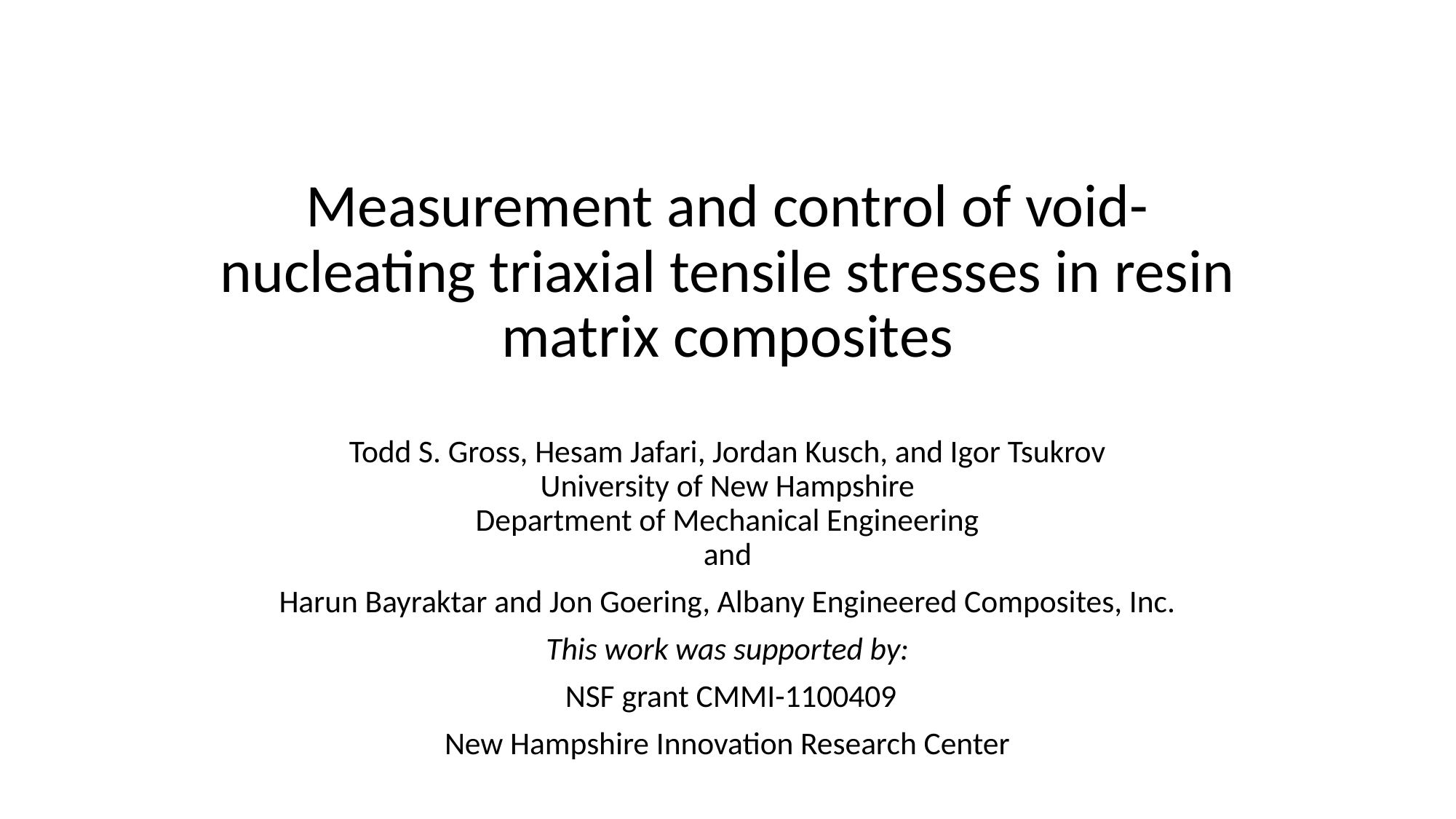

# Measurement and control of void-nucleating triaxial tensile stresses in resin matrix composites
Todd S. Gross, Hesam Jafari, Jordan Kusch, and Igor Tsukrov
University of New Hampshire
Department of Mechanical Engineering
and
Harun Bayraktar and Jon Goering, Albany Engineered Composites, Inc.
This work was supported by:
 NSF grant CMMI-1100409
New Hampshire Innovation Research Center